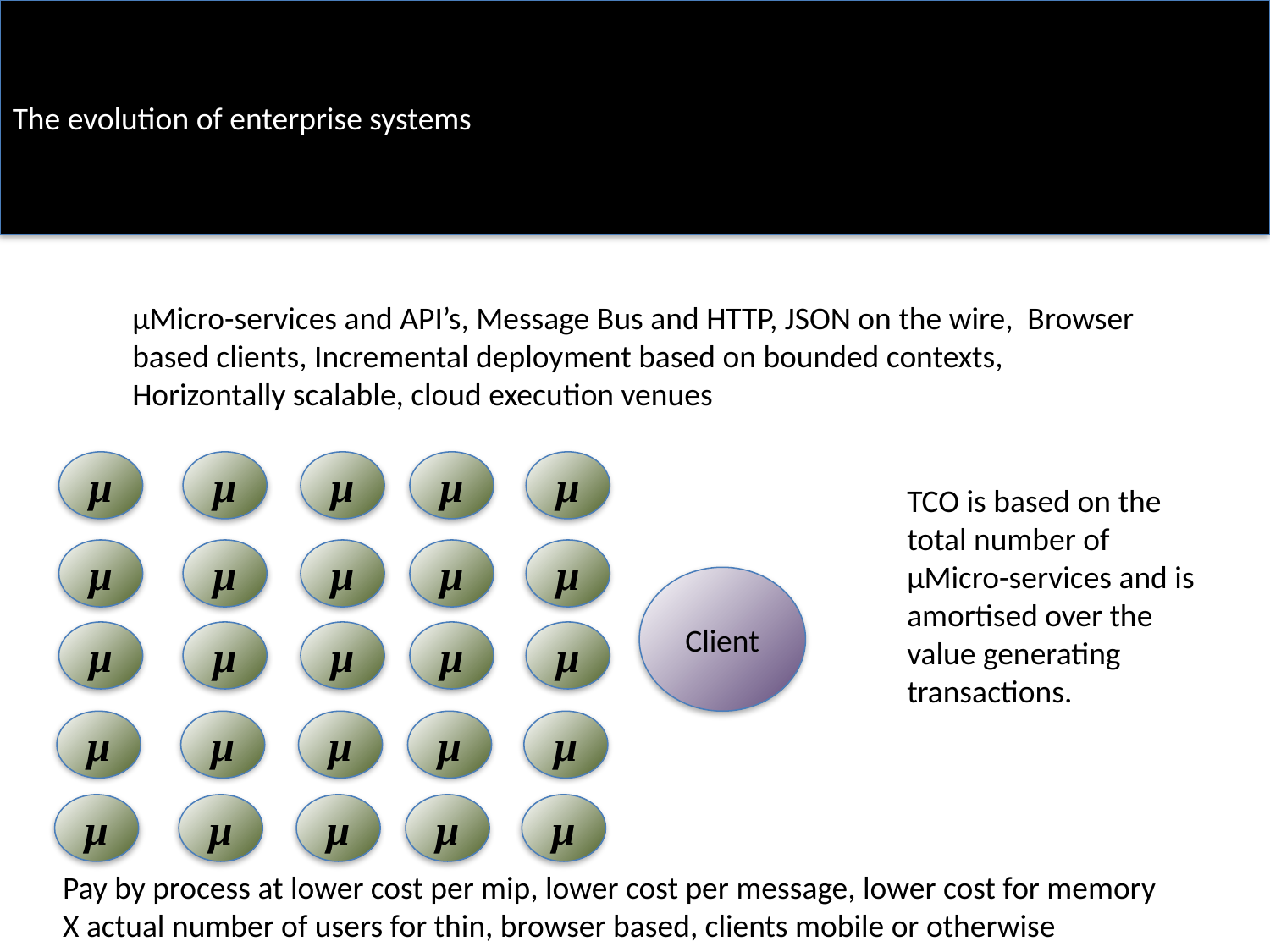

The evolution of enterprise systems
μMicro-services and API’s, Message Bus and HTTP, JSON on the wire,  Browser based clients, Incremental deployment based on bounded contexts,
Horizontally scalable, cloud execution venues
μ
μ
μ
μ
μ
TCO is based on the total number of μMicro-services and is amortised over the value generating transactions.
μ
μ
μ
μ
μ
Client
μ
μ
μ
μ
μ
μ
μ
μ
μ
μ
μ
μ
μ
μ
μ
Pay by process at lower cost per mip, lower cost per message, lower cost for memory
X actual number of users for thin, browser based, clients mobile or otherwise